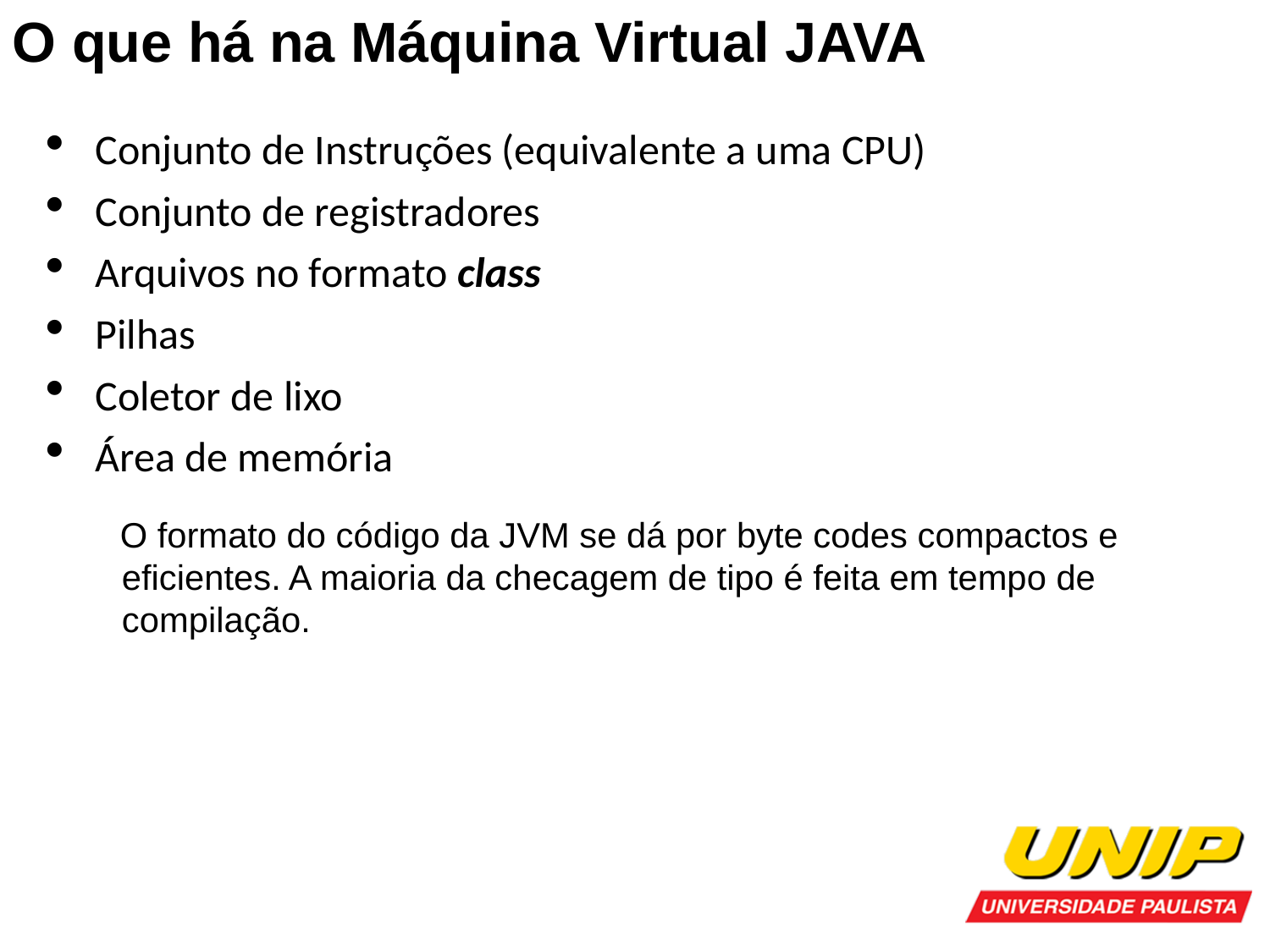

O que há na Máquina Virtual JAVA
Conjunto de Instruções (equivalente a uma CPU)
Conjunto de registradores
Arquivos no formato class
Pilhas
Coletor de lixo
Área de memória
O formato do código da JVM se dá por byte codes compactos e eficientes. A maioria da checagem de tipo é feita em tempo de compilação.